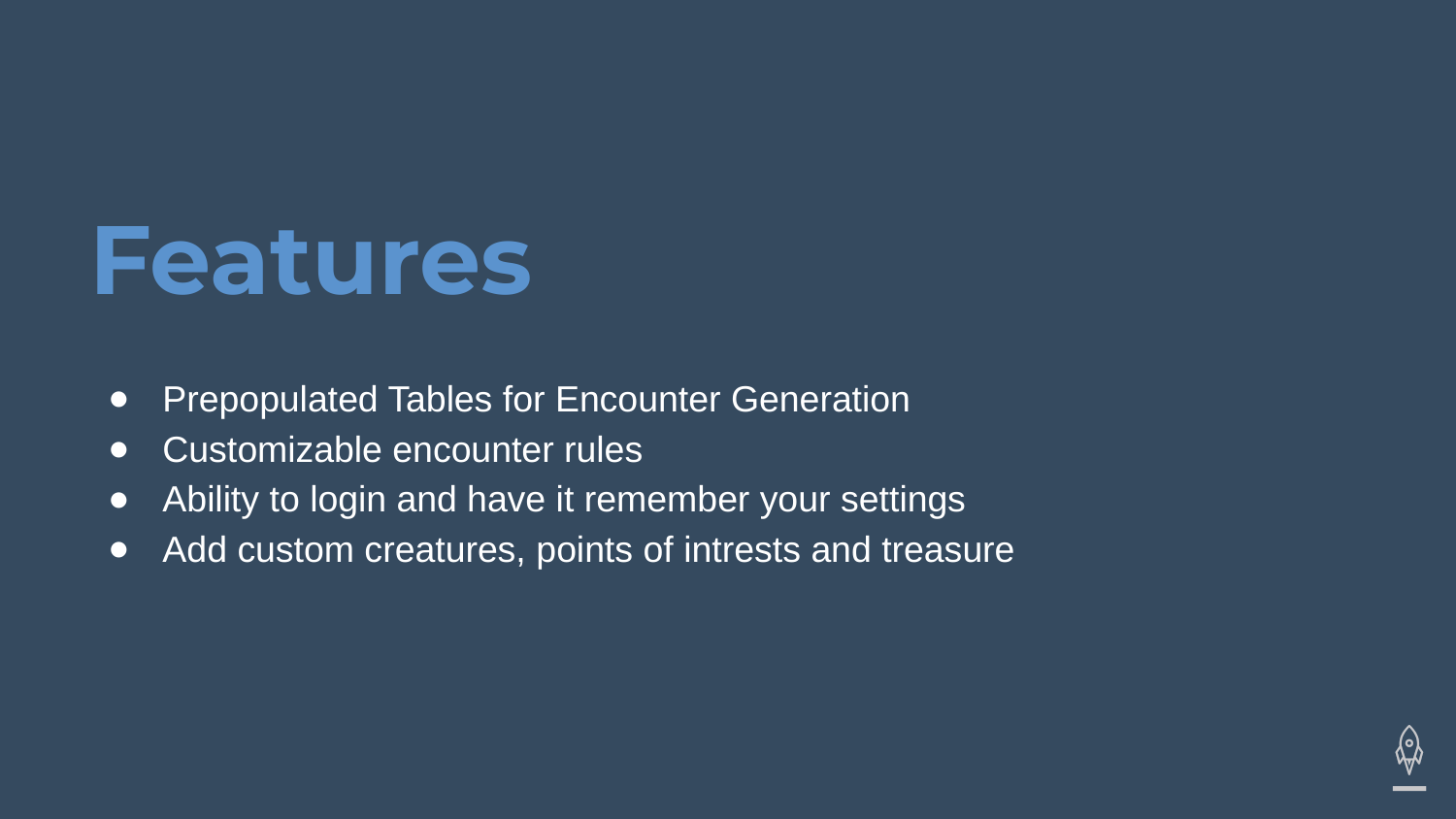

# Features
Prepopulated Tables for Encounter Generation
Customizable encounter rules
Ability to login and have it remember your settings
Add custom creatures, points of intrests and treasure